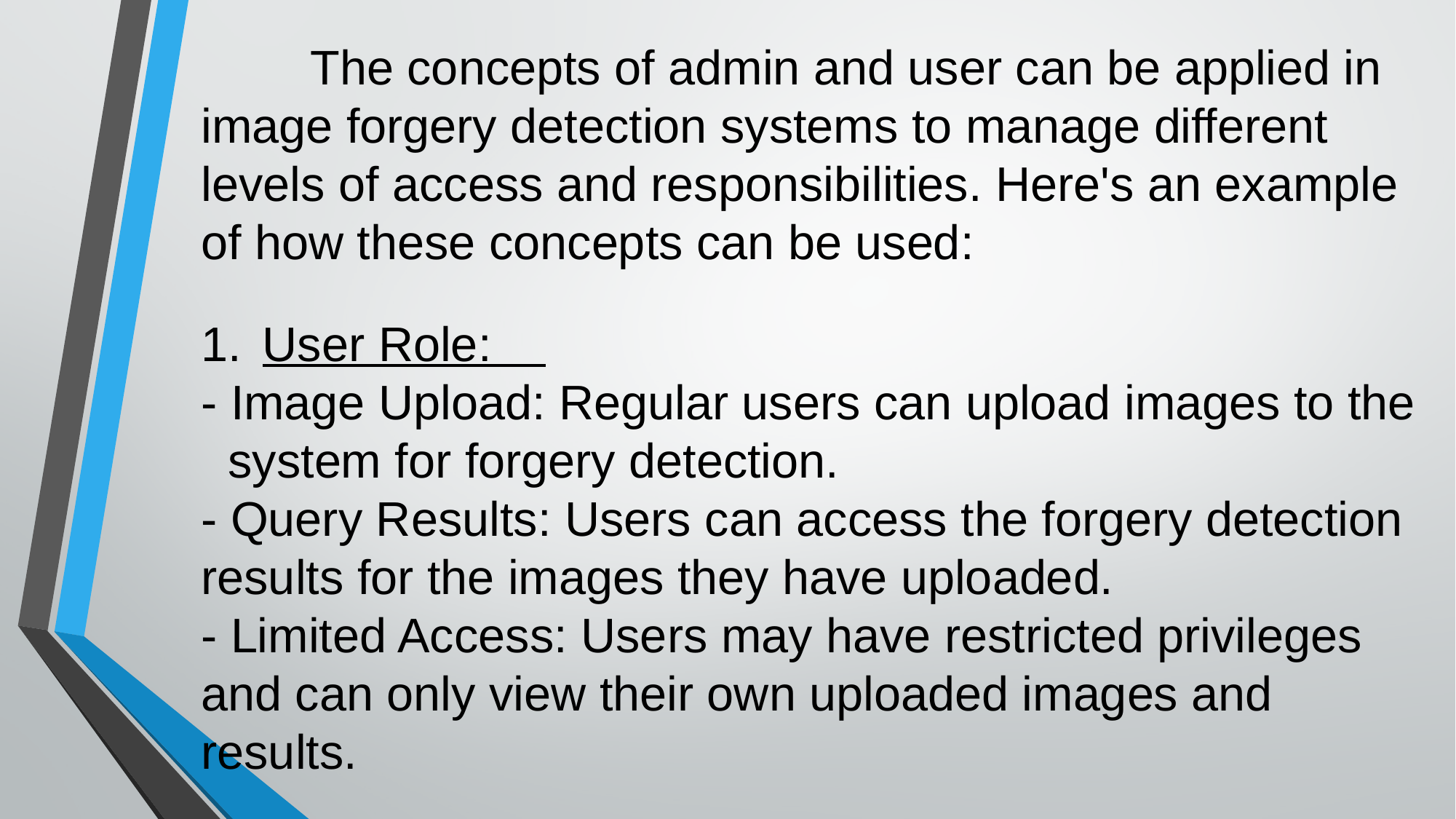

The concepts of admin and user can be applied in image forgery detection systems to manage different levels of access and responsibilities. Here's an example of how these concepts can be used:

User Role:
- Image Upload: Regular users can upload images to the   system for forgery detection.
- Query Results: Users can access the forgery detection results for the images they have uploaded.
- Limited Access: Users may have restricted privileges and can only view their own uploaded images and results.